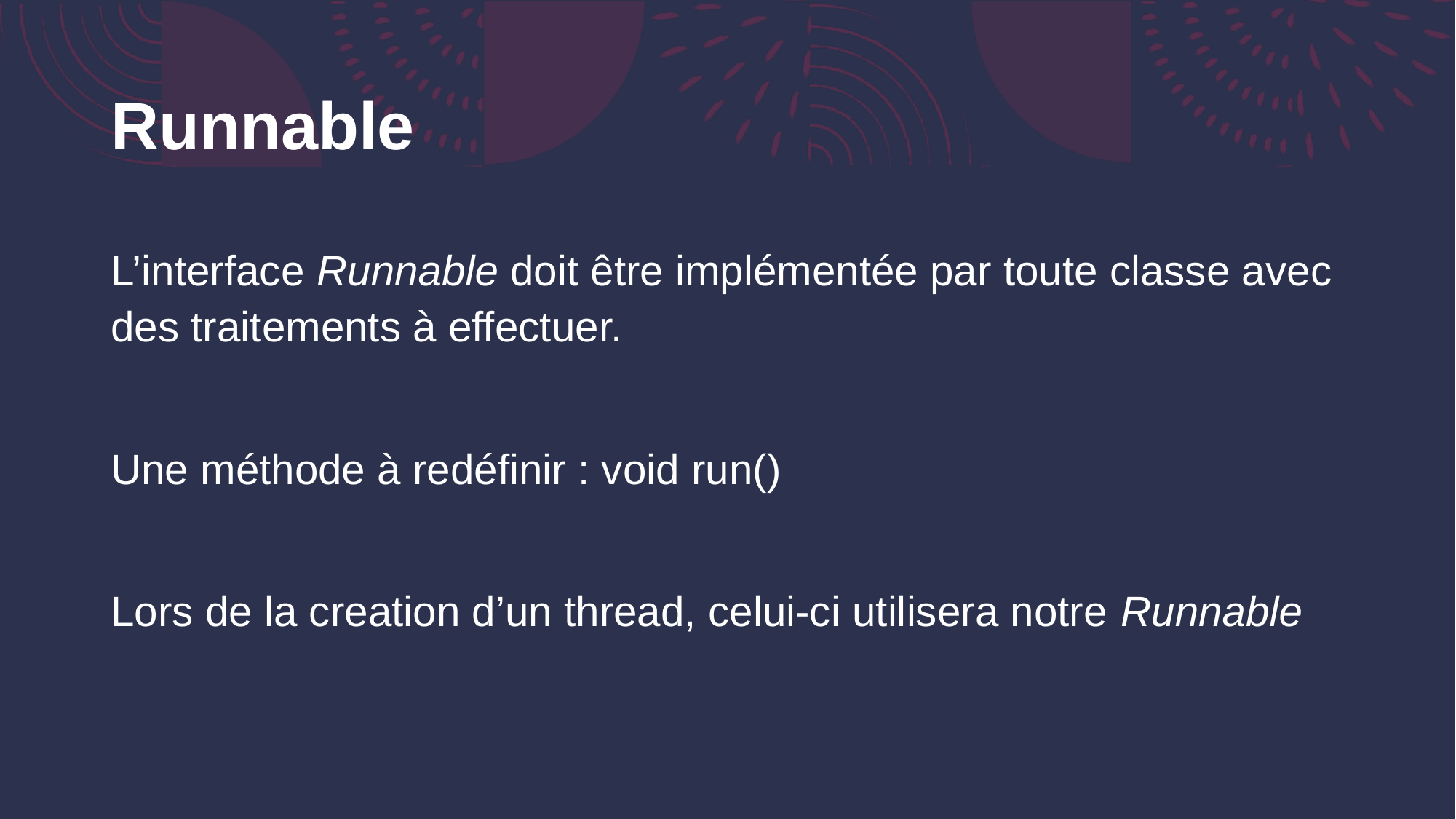

# Runnable
L’interface Runnable doit être implémentée par toute classe avec des traitements à effectuer.

Une méthode à redéfinir : void run()

Lors de la creation d’un thread, celui-ci utilisera notre Runnable